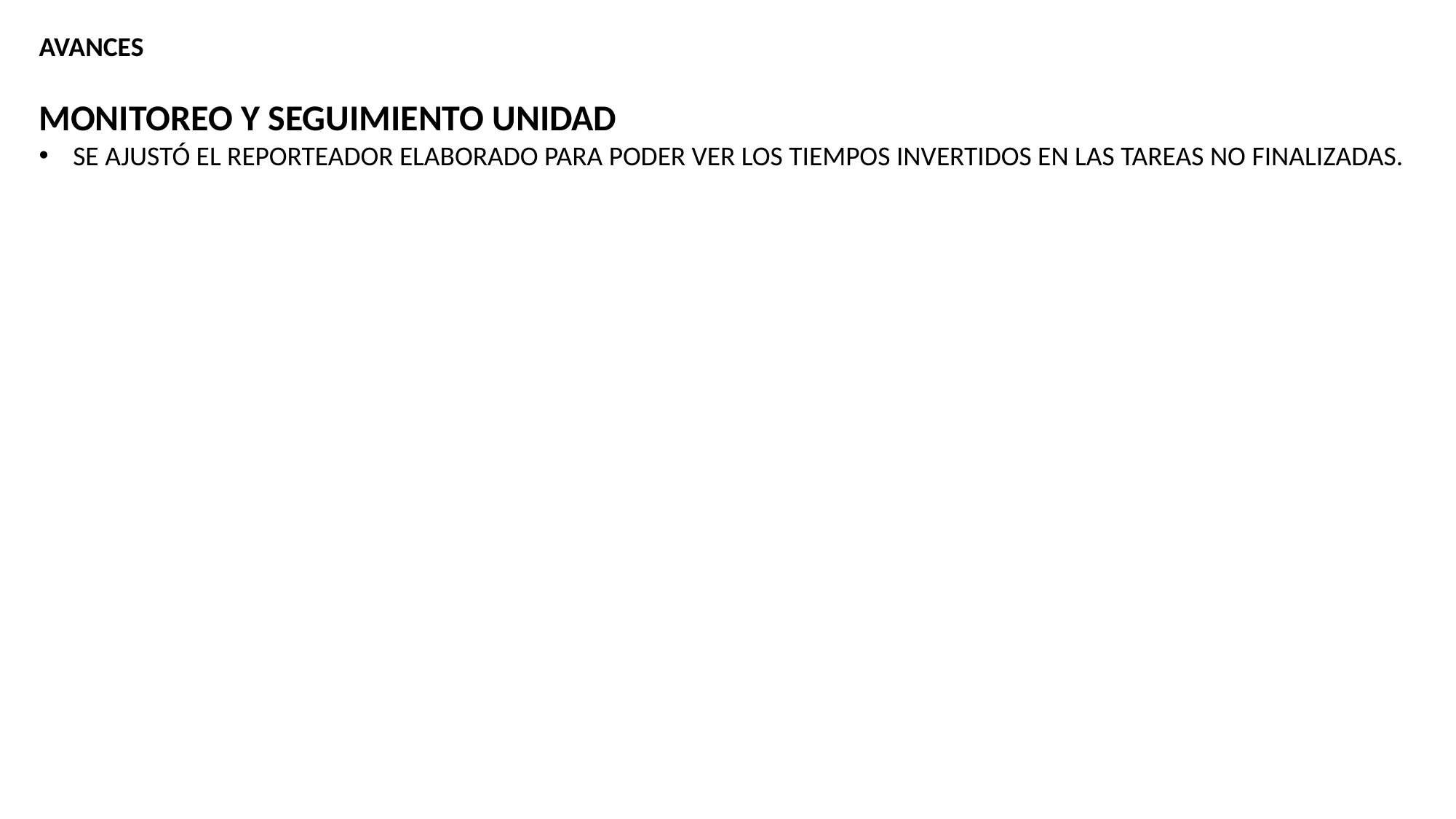

AVANCES

MONITOREO Y SEGUIMIENTO UNIDAD
SE AJUSTÓ EL REPORTEADOR ELABORADO PARA PODER VER LOS TIEMPOS INVERTIDOS EN LAS TAREAS NO FINALIZADAS.